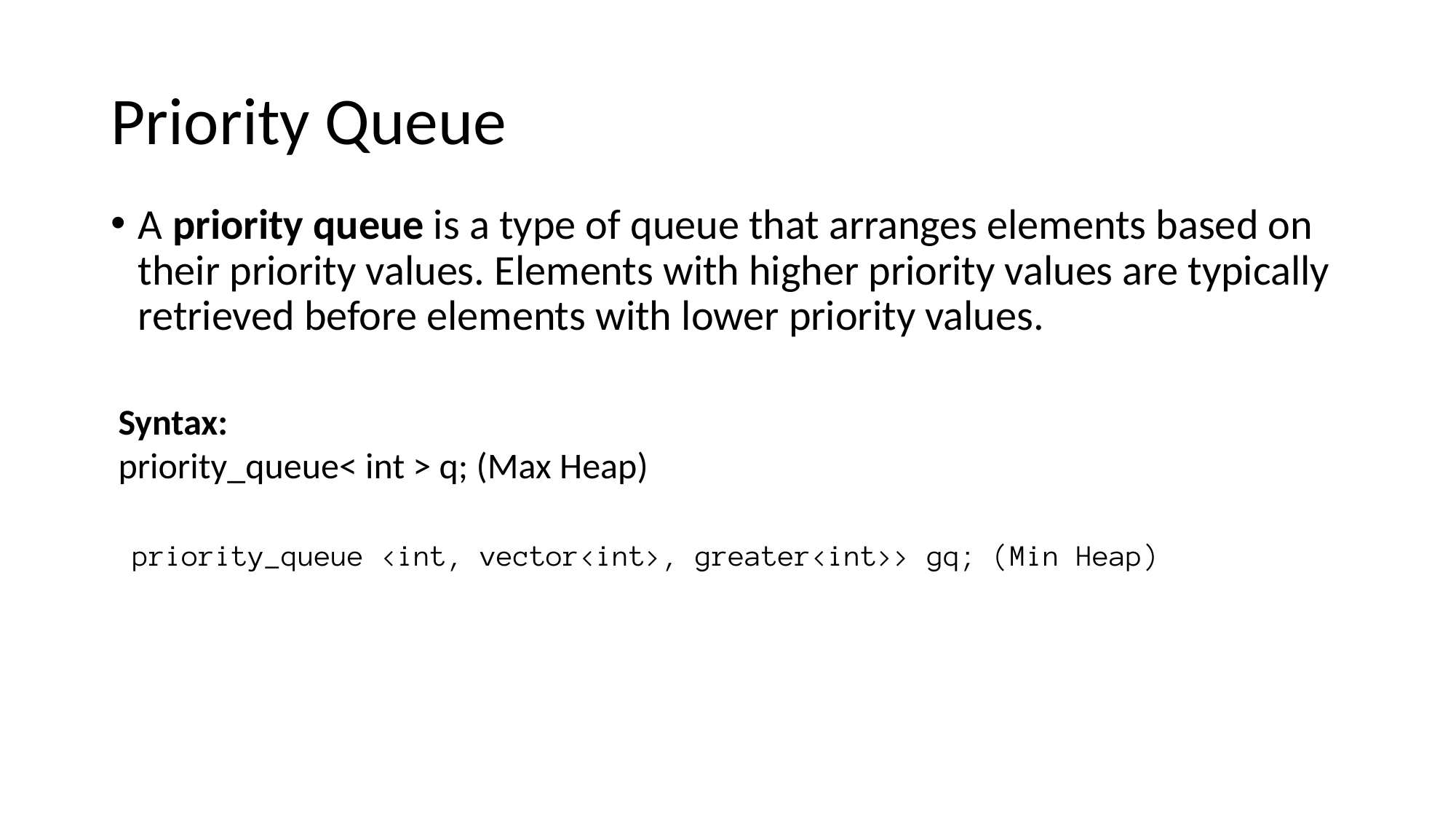

# Priority Queue
A priority queue is a type of queue that arranges elements based on their priority values. Elements with higher priority values are typically retrieved before elements with lower priority values.

Syntax:
priority_queue< int > q; (Max Heap)

 priority_queue <int, vector<int>, greater<int>> gq; (Min Heap)